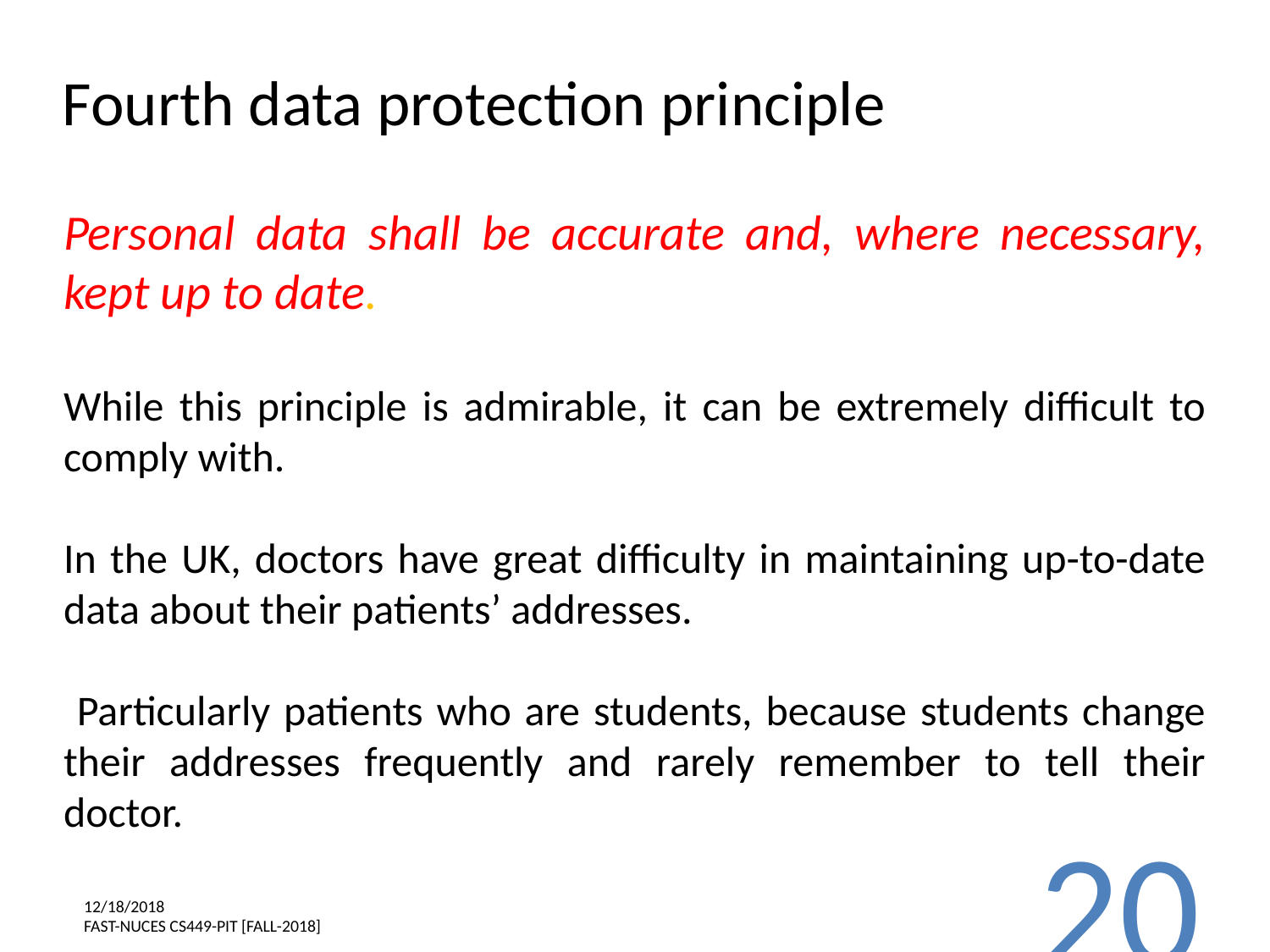

Fourth data protection principle

Personal data shall be accurate and, where necessary, kept up to date.

While this principle is admirable, it can be extremely difficult to comply with.

In the UK, doctors have great difficulty in maintaining up-to-date data about their patients’ addresses.

 Particularly patients who are students, because students change their addresses frequently and rarely remember to tell their doctor.

20
12/18/2018
FAST-NUCES CS449-PIT [Fall-2018]